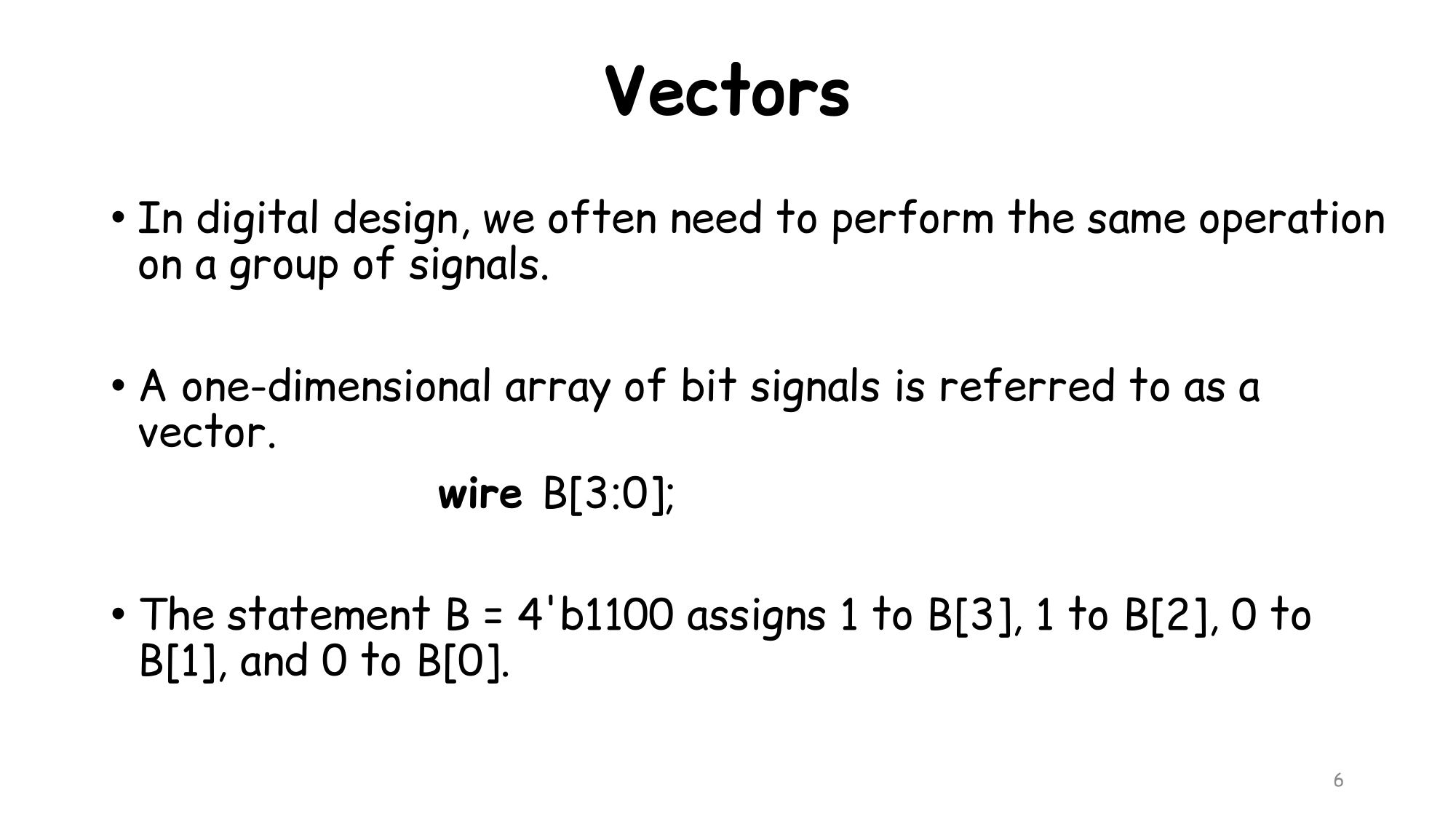

# Vectors
In digital design, we often need to perform the same operation on a group of signals.

A one-dimensional array of bit signals is referred to as a vector.
			wire B[3:0];

The statement B = 4'b1100 assigns 1 to B[3], 1 to B[2], 0 to B[1], and 0 to B[0].

6